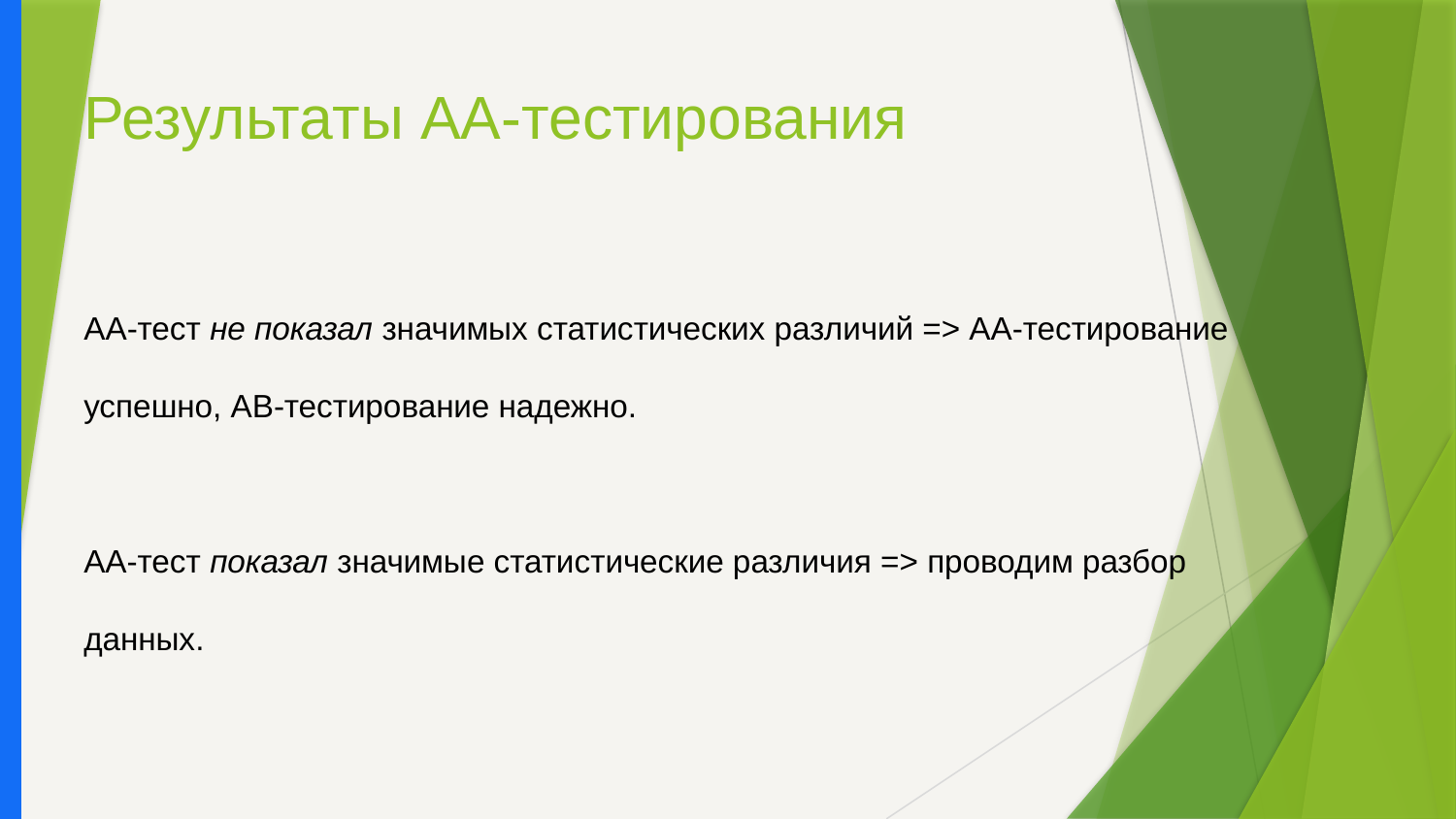

# Результаты АА-тестирования
АА-тест не показал значимых статистических различий => АА-тестирование успешно, AB-тестирование надежно.
АА-тест показал значимые статистические различия => проводим разбор данных.